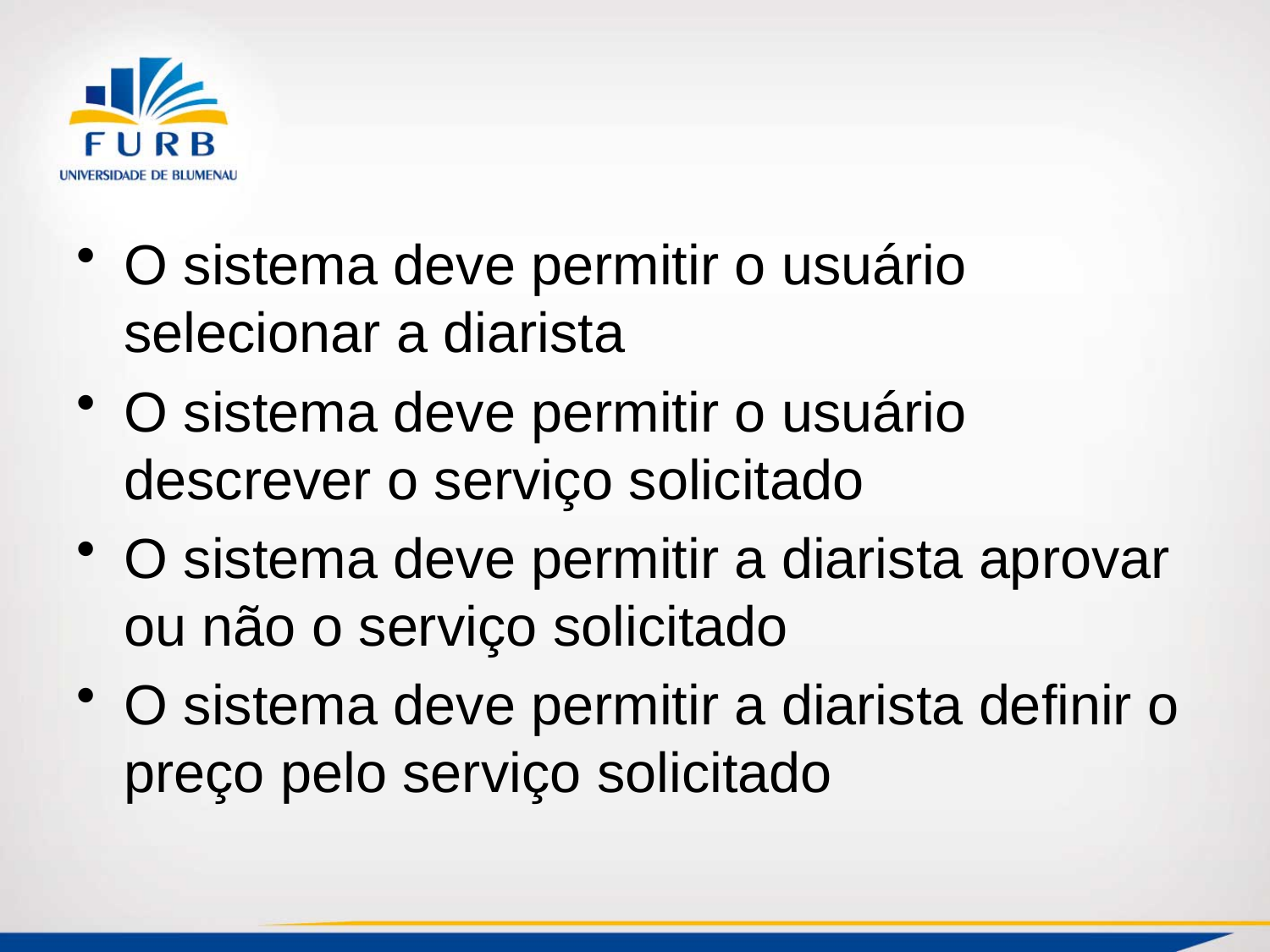

#
O sistema deve permitir o usuário selecionar a diarista
O sistema deve permitir o usuário descrever o serviço solicitado
O sistema deve permitir a diarista aprovar ou não o serviço solicitado
O sistema deve permitir a diarista definir o preço pelo serviço solicitado